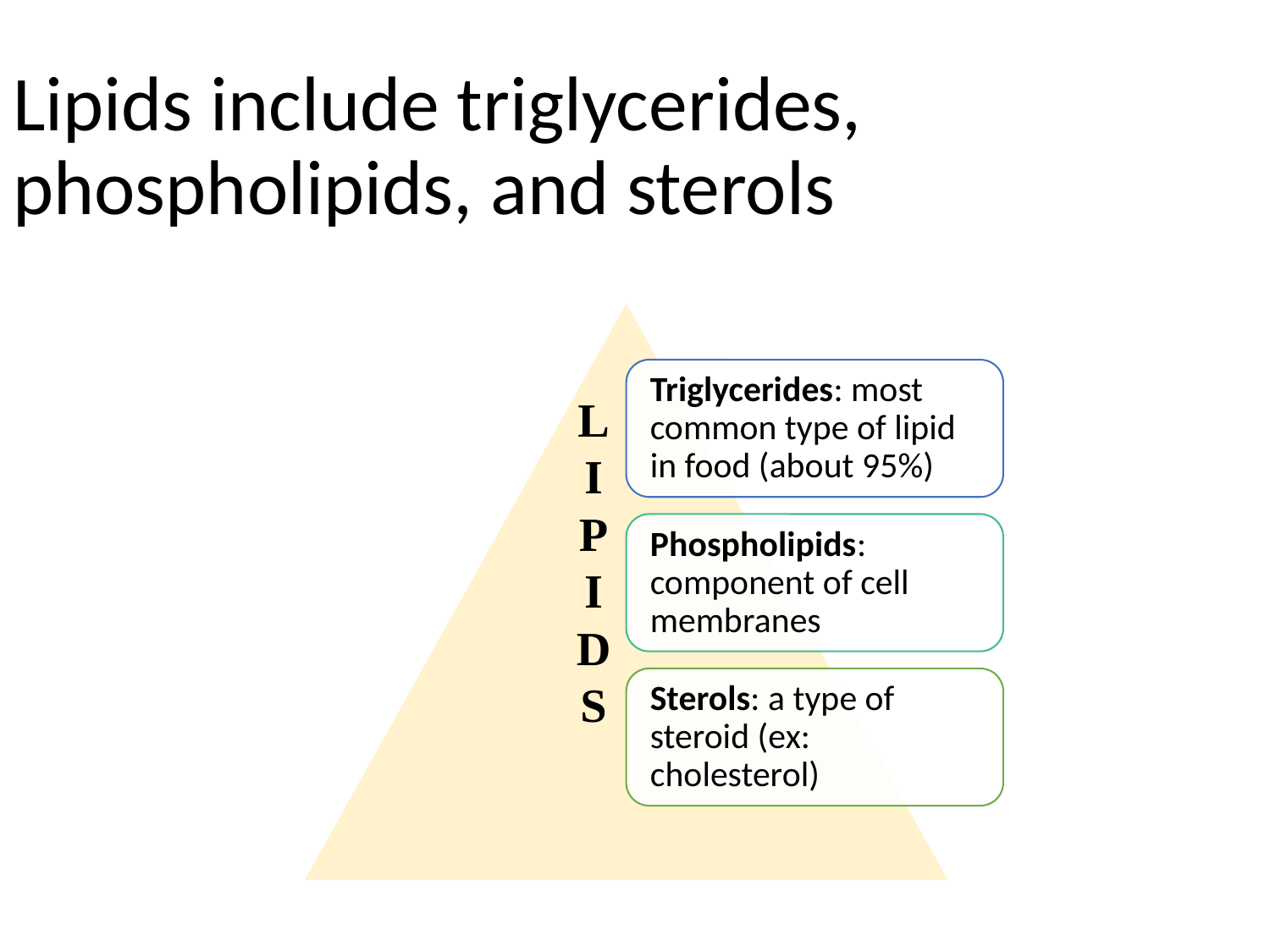

# Lipids include triglycerides, phospholipids, and sterols
18
Triglycerides: most common type of lipid in food (about 95%)
Phospholipids: component of cell membranes
Sterols: a type of steroid (ex: cholesterol)
L
I
P
I
D
S